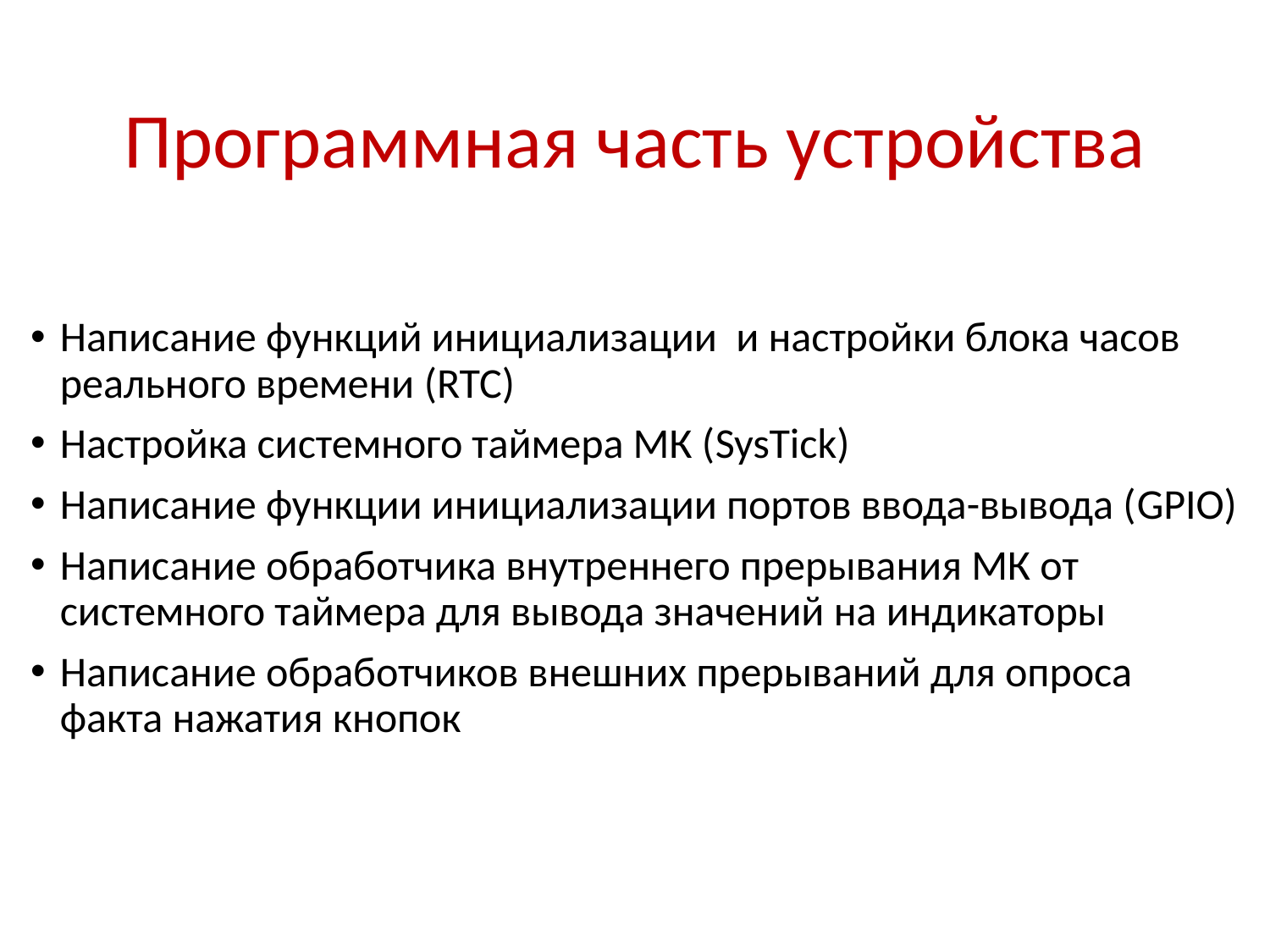

# Программная часть устройства
Написание функций инициализации  и настройки блока часов реального времени (RTC)
Настройка системного таймера МК (SysTick)
Написание функции инициализации портов ввода-вывода (GPIO)
Написание обработчика внутреннего прерывания МК от системного таймера для вывода значений на индикаторы
Написание обработчиков внешних прерываний для опроса факта нажатия кнопок